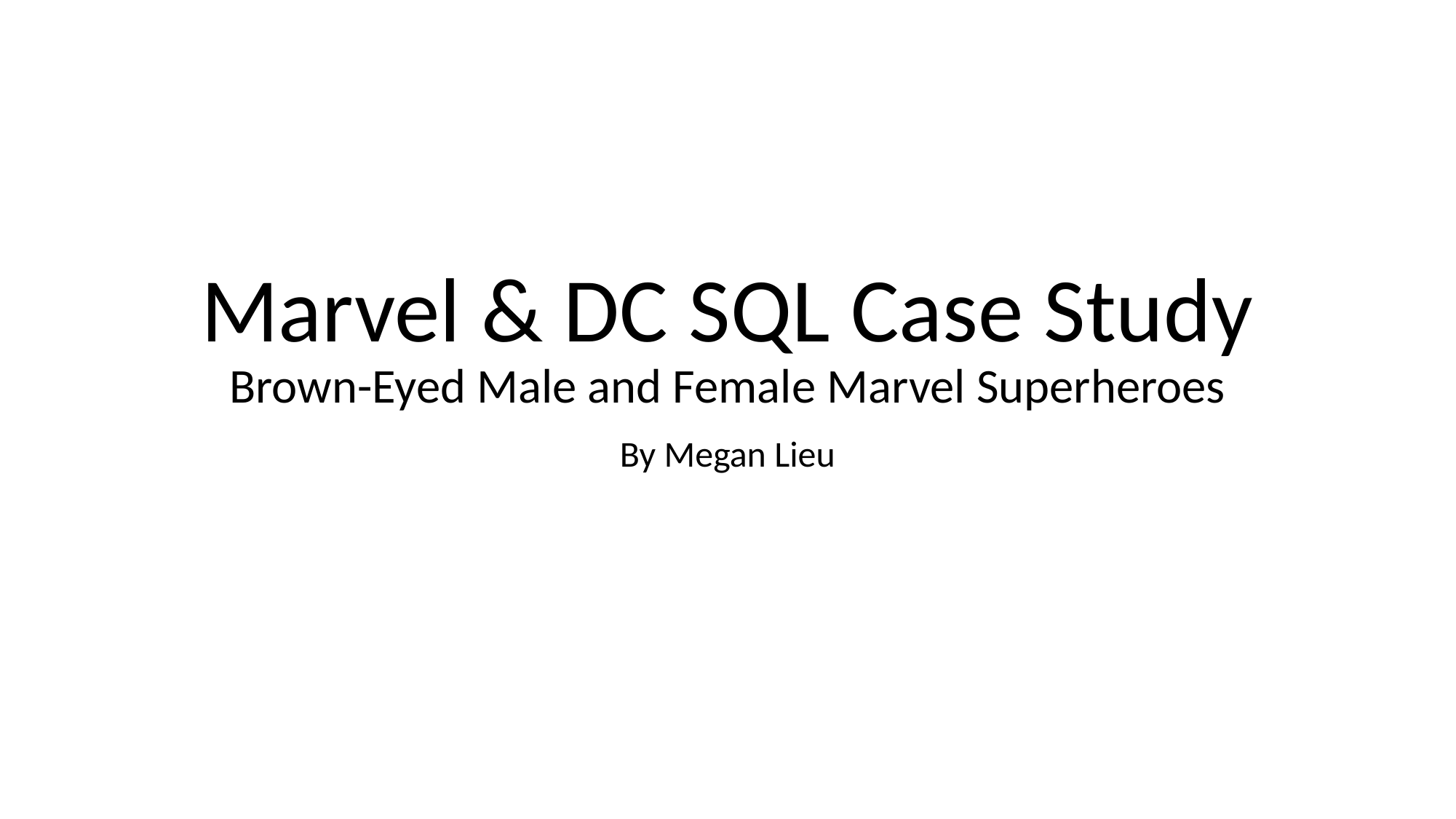

# Marvel & DC SQL Case Study Brown-Eyed Male and Female Marvel Superheroes
By Megan Lieu